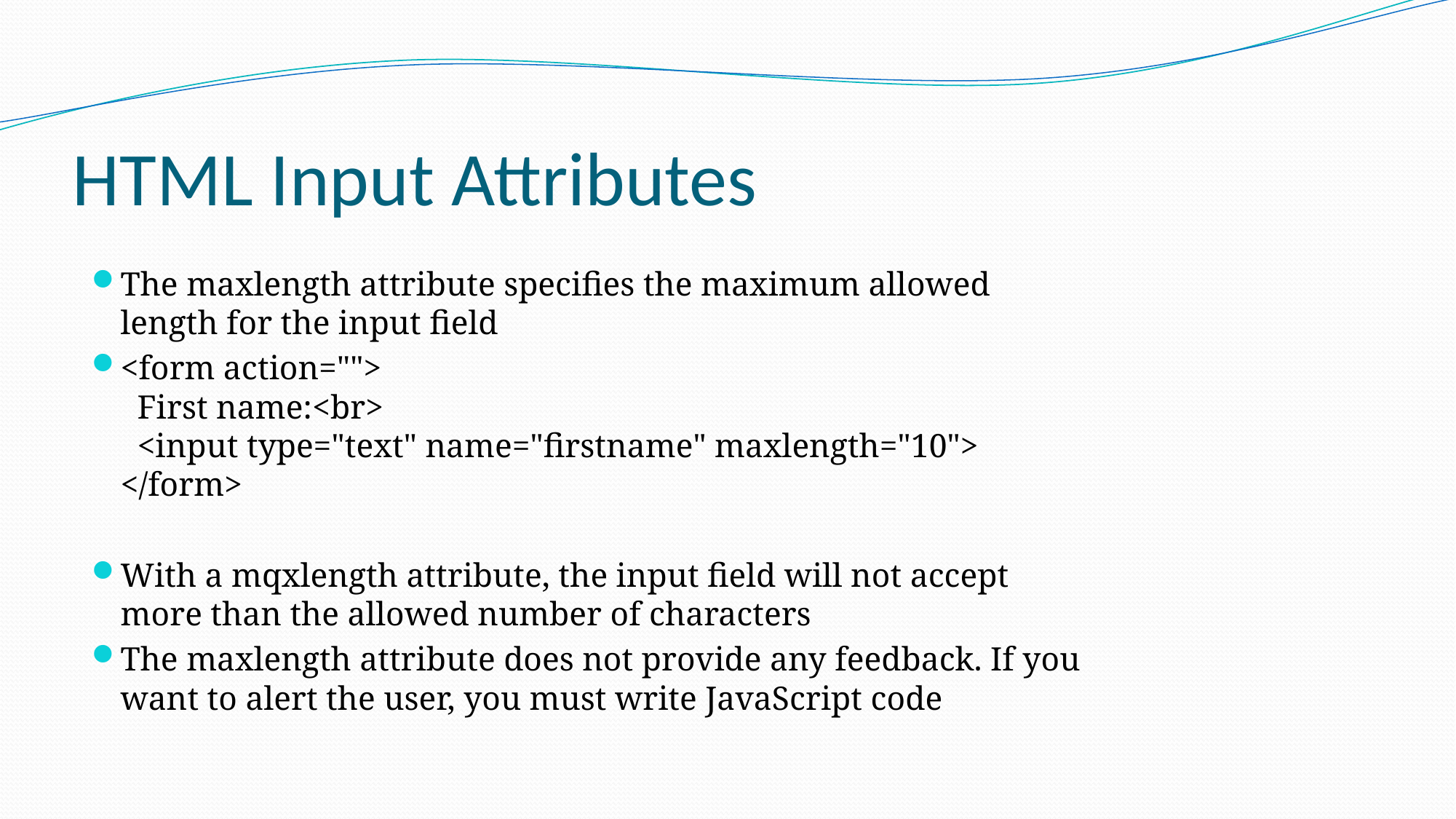

# HTML Input Attributes
The maxlength attribute specifies the maximum allowed length for the input field
<form action="">
  First name:<br>
  <input type="text" name="firstname" maxlength="10">
</form>

With a mqxlength attribute, the input field will not accept more than the allowed number of characters
The maxlength attribute does not provide any feedback. If you want to alert the user, you must write JavaScript code